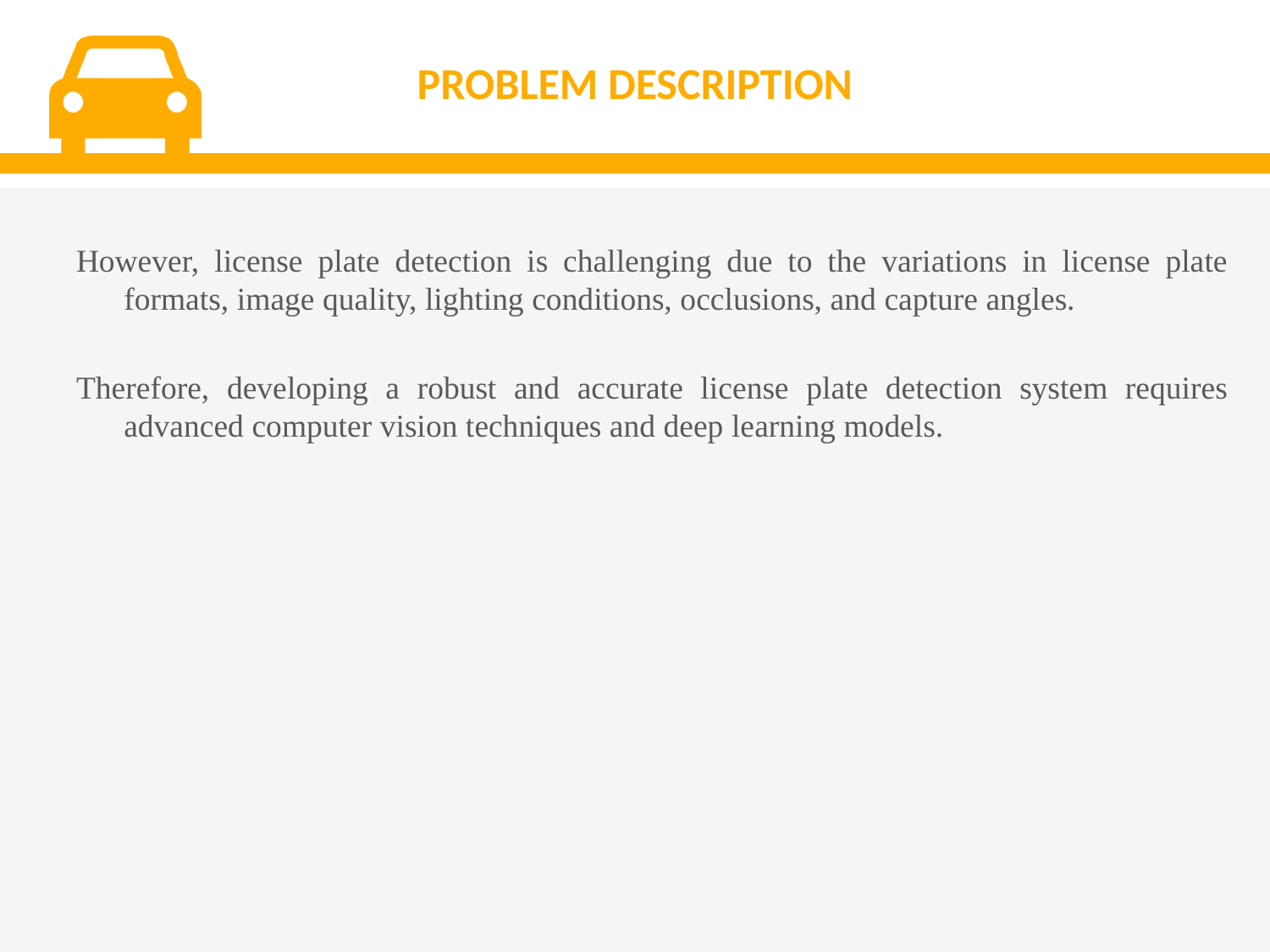

# PROBLEM DESCRIPTION
However, license plate detection is challenging due to the variations in license plate formats, image quality, lighting conditions, occlusions, and capture angles.

Therefore, developing a robust and accurate license plate detection system requires advanced computer vision techniques and deep learning models.